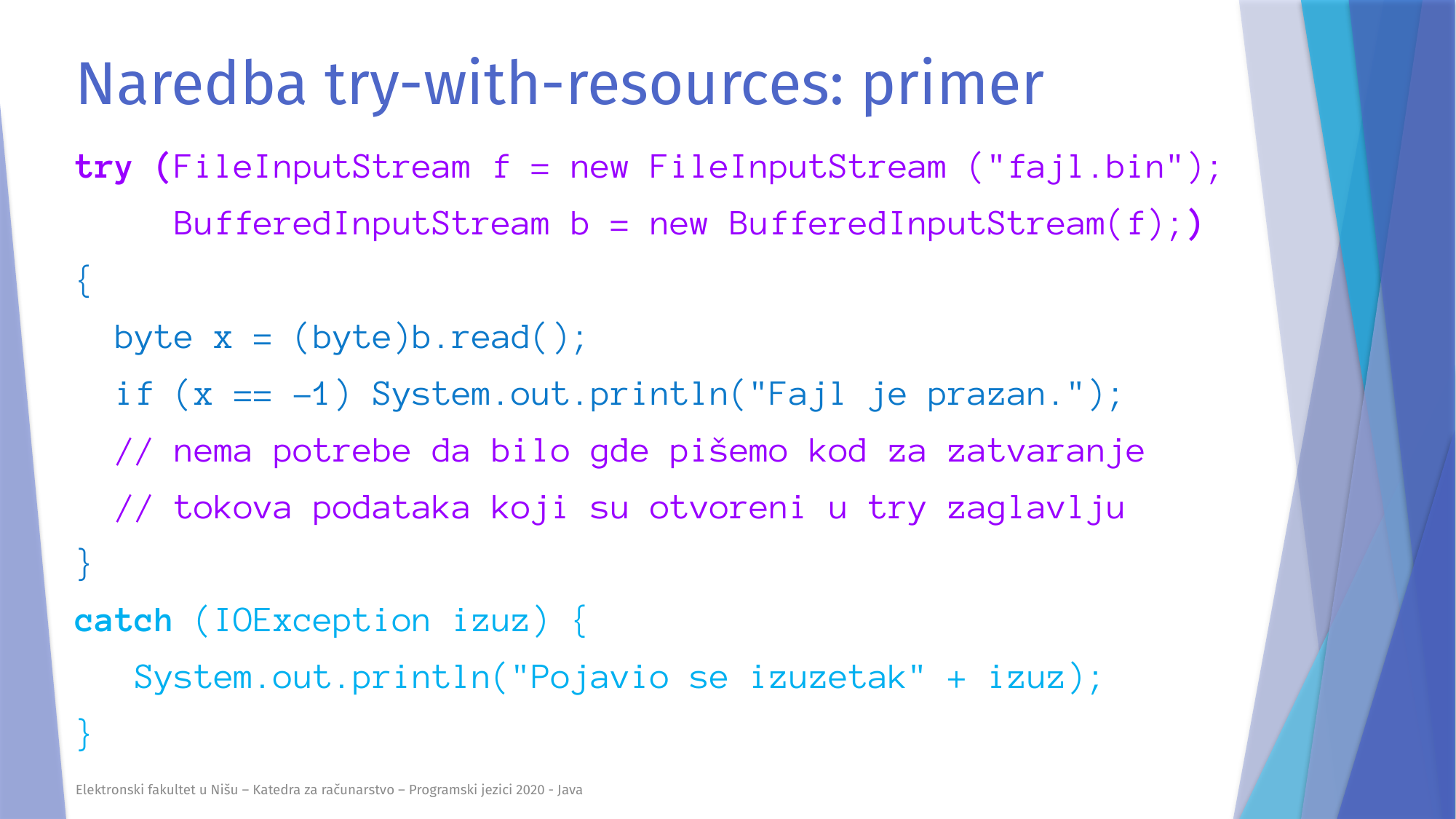

Naredba try-with-resources: primer
try (FileInputStream f = new FileInputStream ("fajl.bin");
     BufferedInputStream b = new BufferedInputStream(f);)
{
  byte x = (byte)b.read();
  if (x == -1) System.out.println("Fajl je prazan.");
  // nema potrebe da bilo gde pišemo kod za zatvaranje
  // tokova podataka koji su otvoreni u try zaglavlju
}
catch (IOException izuz) {
   System.out.println("Pojavio se izuzetak" + izuz);
}

Elektronski fakultet u Nišu – Katedra za računarstvo – Programski jezici 2020 - Java